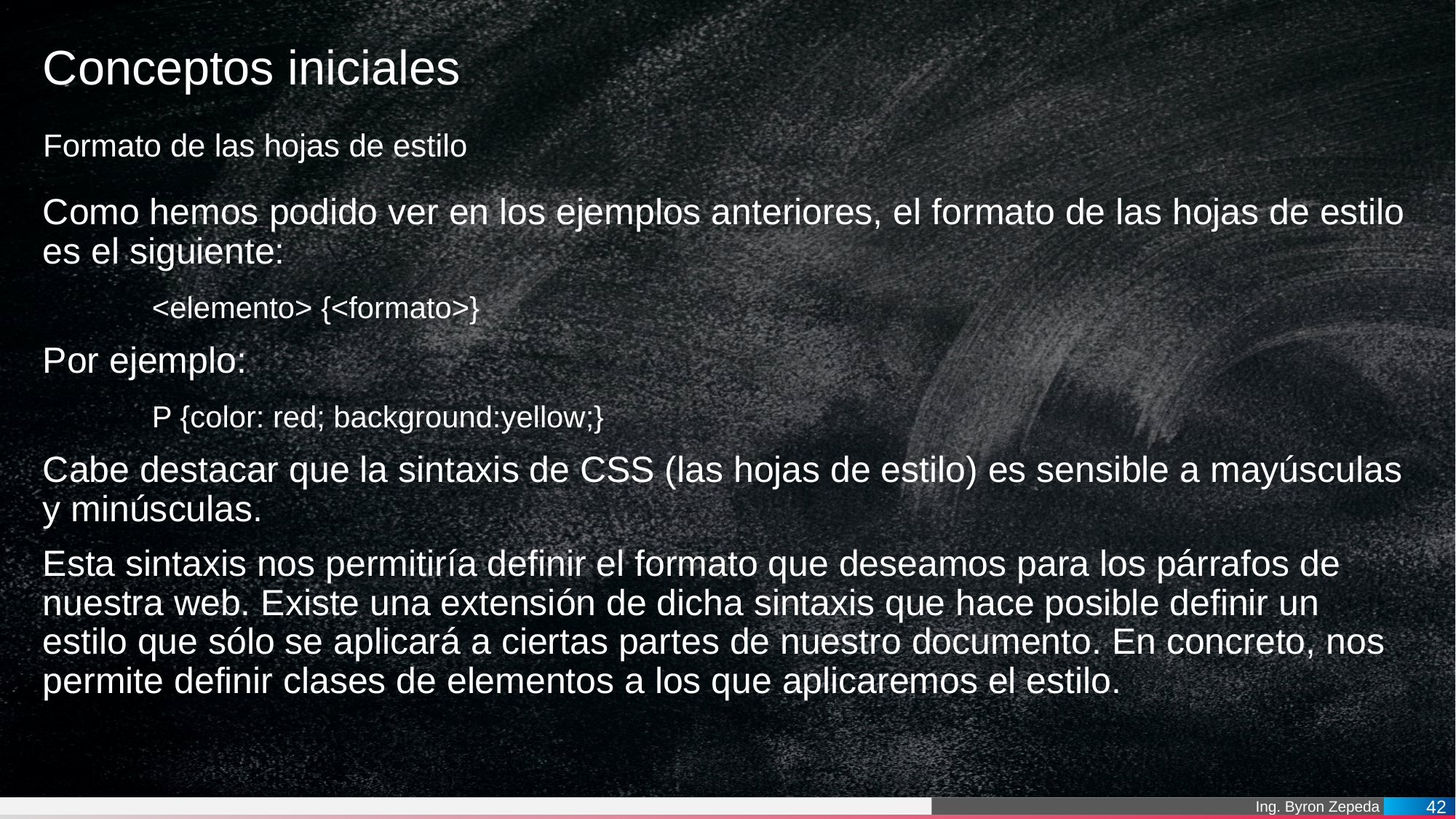

# Conceptos iniciales
Formato de las hojas de estilo
Como hemos podido ver en los ejemplos anteriores, el formato de las hojas de estilo es el siguiente:
	<elemento> {<formato>}
Por ejemplo:
	P {color: red; background:yellow;}
Cabe destacar que la sintaxis de CSS (las hojas de estilo) es sensible a mayúsculas y minúsculas.
Esta sintaxis nos permitiría definir el formato que deseamos para los párrafos de nuestra web. Existe una extensión de dicha sintaxis que hace posible definir un estilo que sólo se aplicará a ciertas partes de nuestro documento. En concreto, nos permite definir clases de elementos a los que aplicaremos el estilo.
42